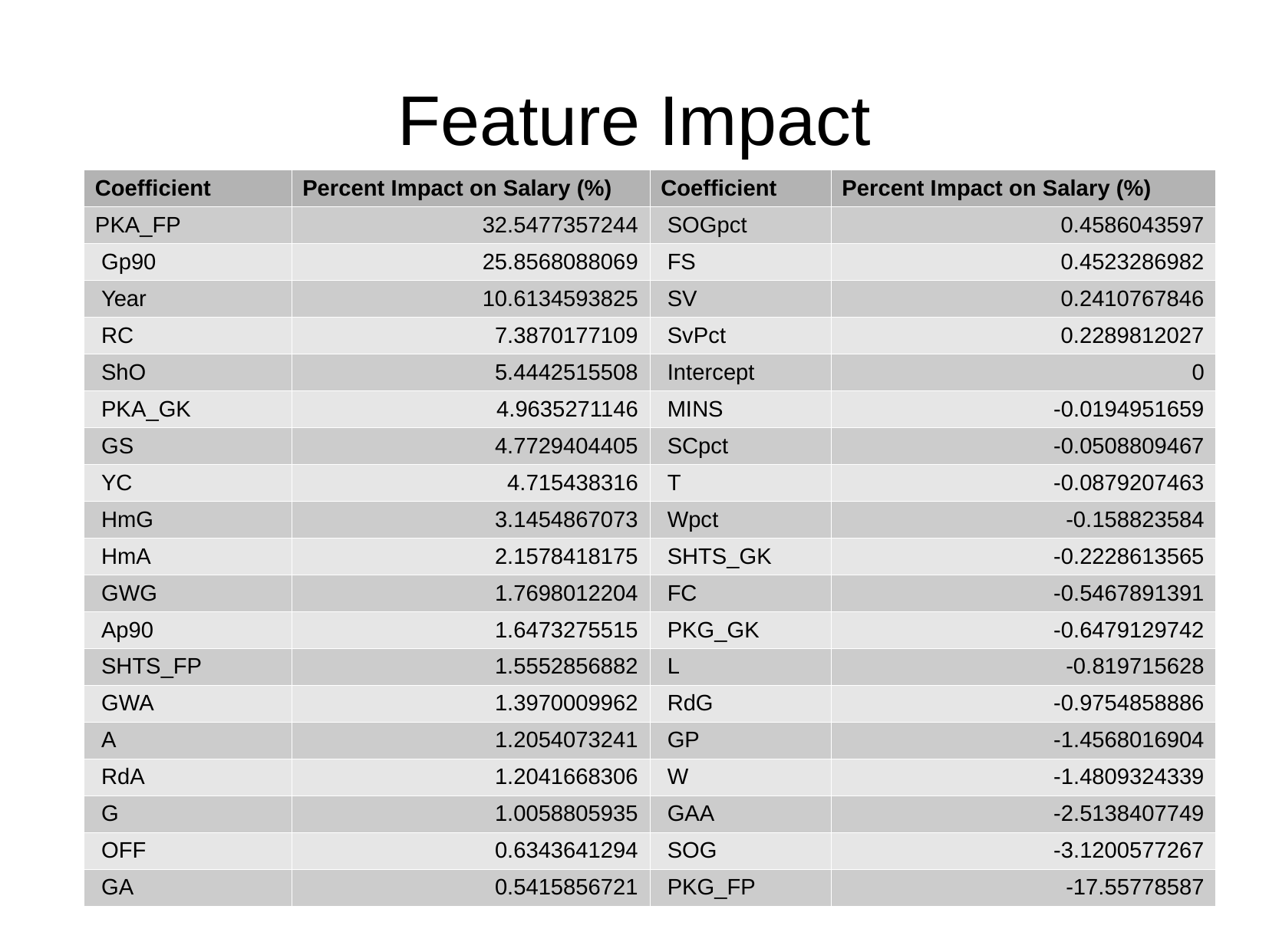

Feature Impact
| Coefficient | Percent Impact on Salary (%) | Coefficient | Percent Impact on Salary (%) |
| --- | --- | --- | --- |
| PKA\_FP | 32.5477357244 | SOGpct | 0.4586043597 |
| Gp90 | 25.8568088069 | FS | 0.4523286982 |
| Year | 10.6134593825 | SV | 0.2410767846 |
| RC | 7.3870177109 | SvPct | 0.2289812027 |
| ShO | 5.4442515508 | Intercept | 0 |
| PKA\_GK | 4.9635271146 | MINS | -0.0194951659 |
| GS | 4.7729404405 | SCpct | -0.0508809467 |
| YC | 4.715438316 | T | -0.0879207463 |
| HmG | 3.1454867073 | Wpct | -0.158823584 |
| HmA | 2.1578418175 | SHTS\_GK | -0.2228613565 |
| GWG | 1.7698012204 | FC | -0.5467891391 |
| Ap90 | 1.6473275515 | PKG\_GK | -0.6479129742 |
| SHTS\_FP | 1.5552856882 | L | -0.819715628 |
| GWA | 1.3970009962 | RdG | -0.9754858886 |
| A | 1.2054073241 | GP | -1.4568016904 |
| RdA | 1.2041668306 | W | -1.4809324339 |
| G | 1.0058805935 | GAA | -2.5138407749 |
| OFF | 0.6343641294 | SOG | -3.1200577267 |
| GA | 0.5415856721 | PKG\_FP | -17.55778587 |